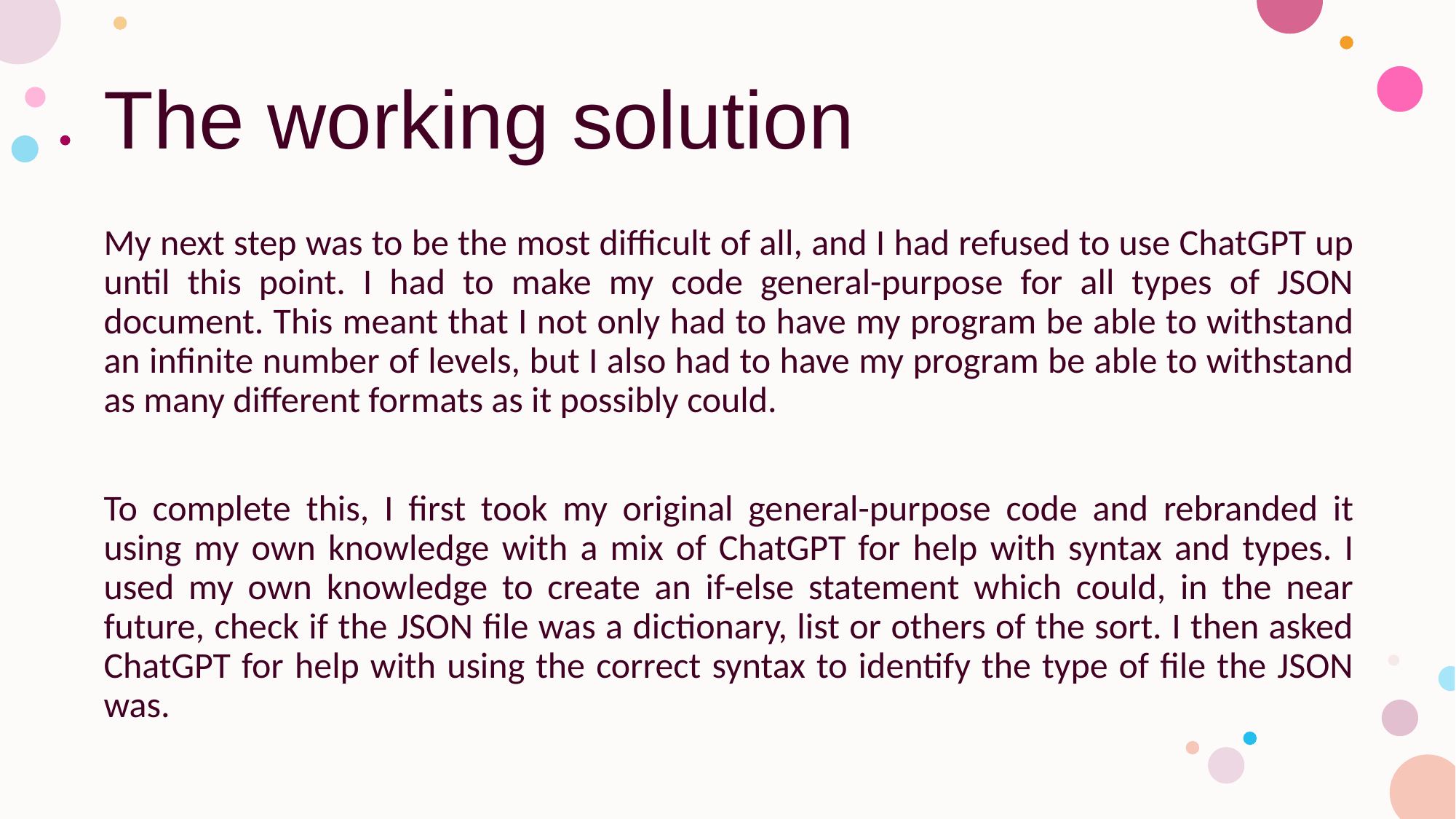

# The working solution
My next step was to be the most difficult of all, and I had refused to use ChatGPT up until this point. I had to make my code general-purpose for all types of JSON document. This meant that I not only had to have my program be able to withstand an infinite number of levels, but I also had to have my program be able to withstand as many different formats as it possibly could.

To complete this, I first took my original general-purpose code and rebranded it using my own knowledge with a mix of ChatGPT for help with syntax and types. I used my own knowledge to create an if-else statement which could, in the near future, check if the JSON file was a dictionary, list or others of the sort. I then asked ChatGPT for help with using the correct syntax to identify the type of file the JSON was.